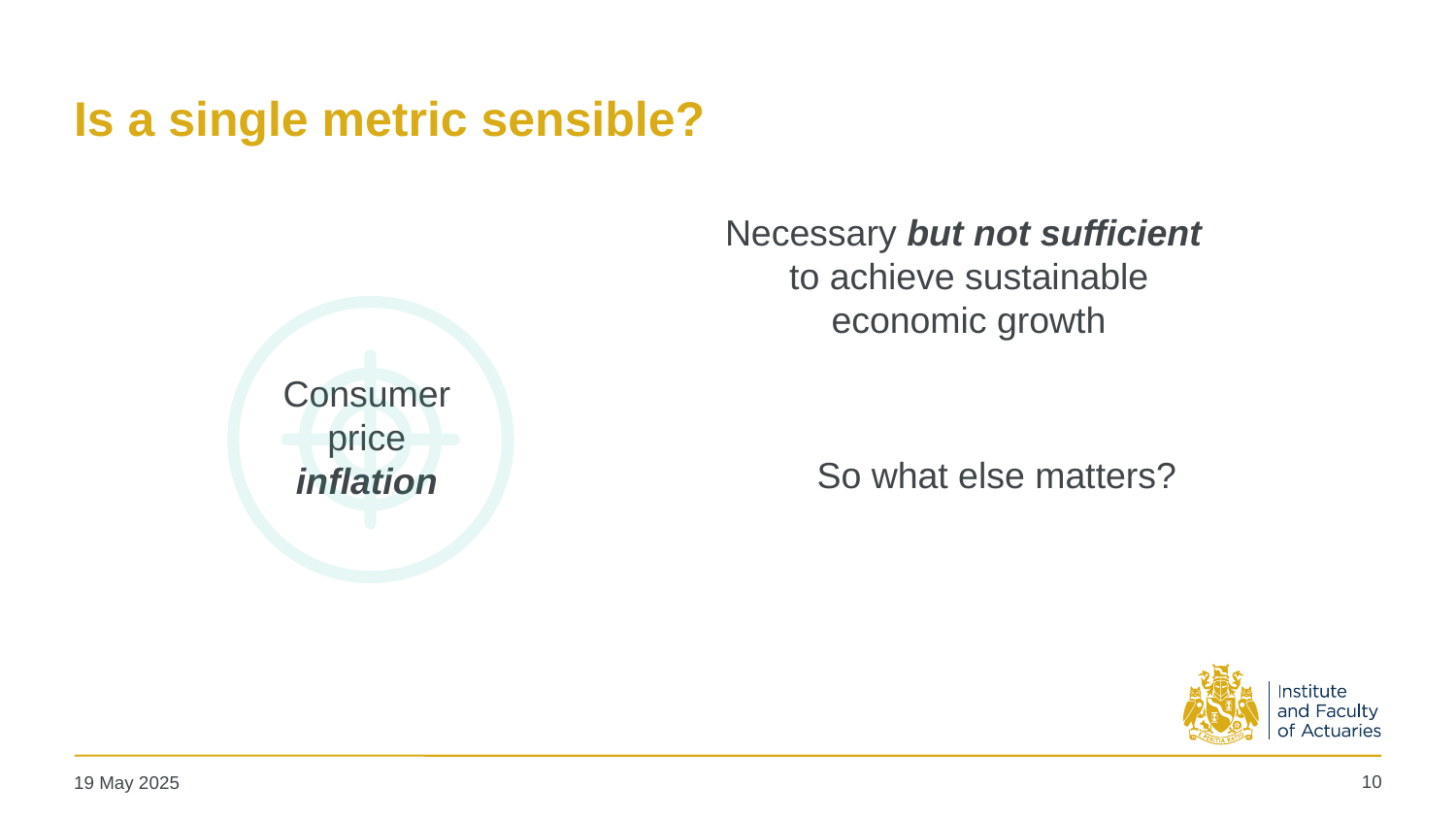

# Is a single metric sensible?
Necessary but not sufficient
to achieve sustainable economic growth

Consumer price inflation
So what else matters?
10
19 May 2025